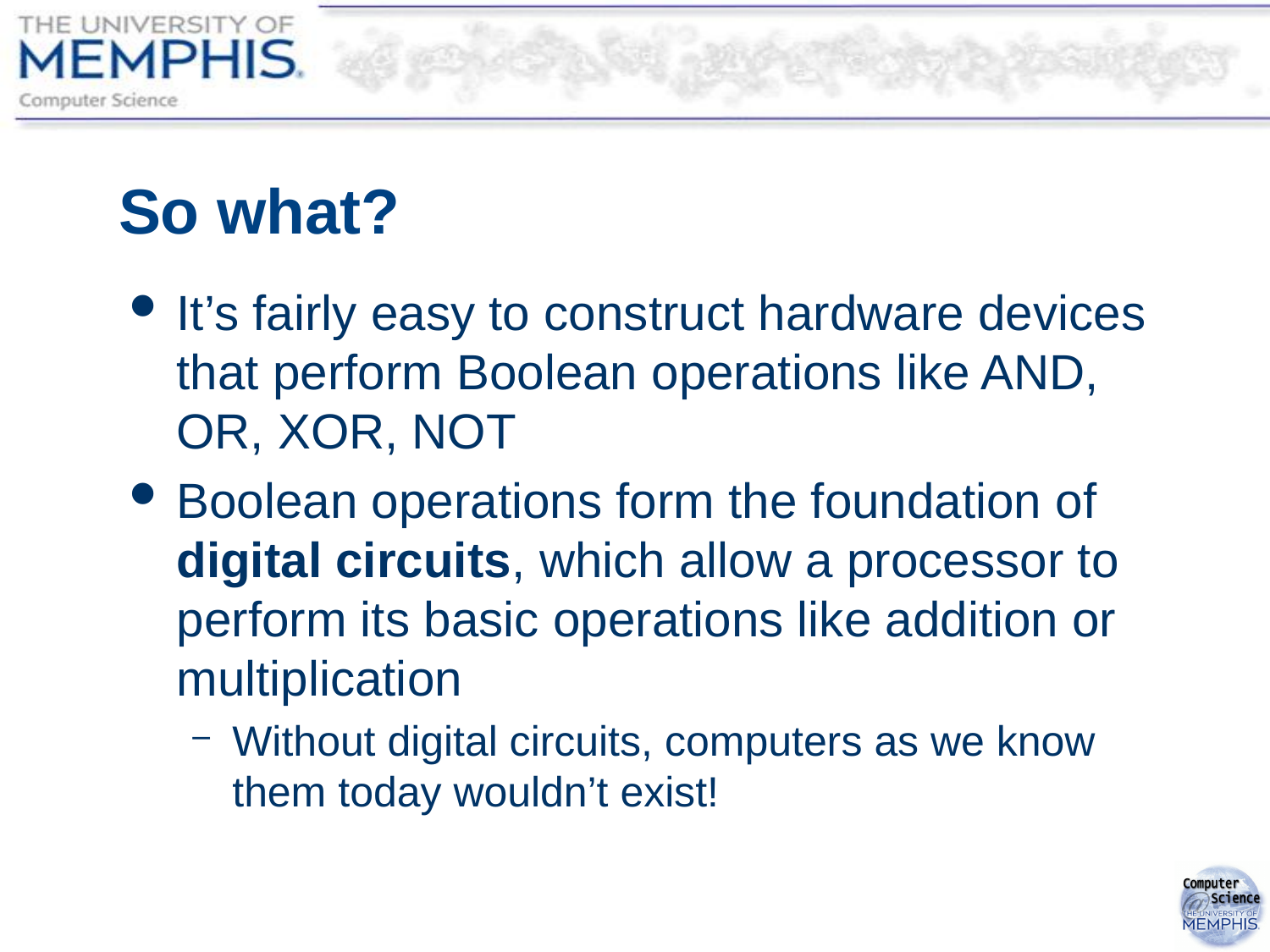

# So what?
It’s fairly easy to construct hardware devices that perform Boolean operations like AND, OR, XOR, NOT
Boolean operations form the foundation of digital circuits, which allow a processor to perform its basic operations like addition or multiplication
Without digital circuits, computers as we know them today wouldn’t exist!